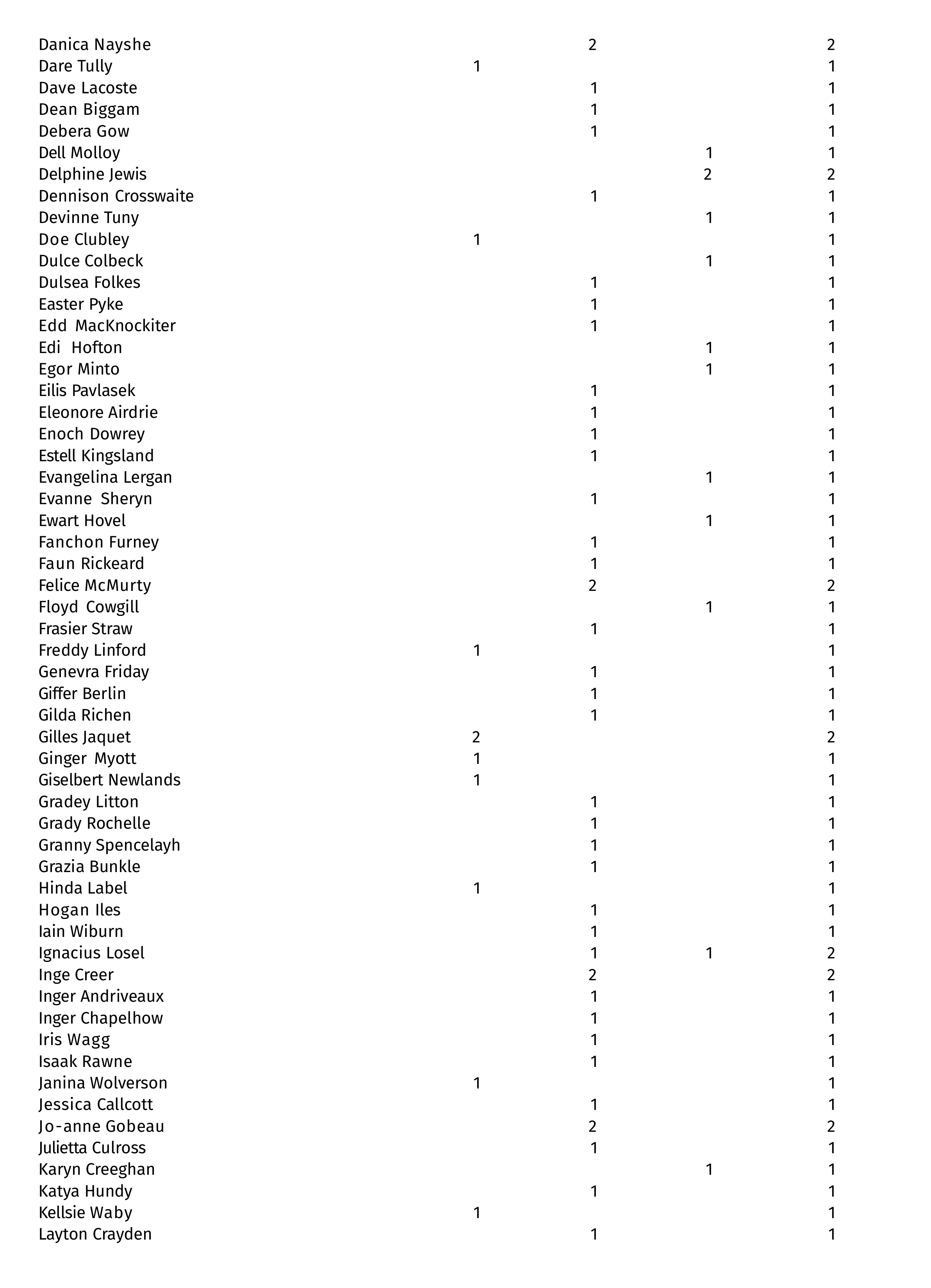

| Danica Nayshe |  | 2 |  | 2 |
| --- | --- | --- | --- | --- |
| Dare Tully | 1 |  |  | 1 |
| Dave Lacoste |  | 1 |  | 1 |
| Dean Biggam |  | 1 |  | 1 |
| Debera Gow |  | 1 |  | 1 |
| Dell Molloy |  |  | 1 | 1 |
| Delphine Jewis |  |  | 2 | 2 |
| Dennison Crosswaite |  | 1 |  | 1 |
| Devinne Tuny |  |  | 1 | 1 |
| Doe Clubley | 1 |  |  | 1 |
| Dulce Colbeck |  |  | 1 | 1 |
| Dulsea Folkes |  | 1 |  | 1 |
| Easter Pyke |  | 1 |  | 1 |
| Edd MacKnockiter |  | 1 |  | 1 |
| Edi Hofton |  |  | 1 | 1 |
| Egor Minto |  |  | 1 | 1 |
| Eilis Pavlasek |  | 1 |  | 1 |
| Eleonore Airdrie |  | 1 |  | 1 |
| Enoch Dowrey |  | 1 |  | 1 |
| Estell Kingsland |  | 1 |  | 1 |
| Evangelina Lergan |  |  | 1 | 1 |
| Evanne Sheryn |  | 1 |  | 1 |
| Ewart Hovel |  |  | 1 | 1 |
| Fanchon Furney |  | 1 |  | 1 |
| Faun Rickeard |  | 1 |  | 1 |
| Felice McMurty |  | 2 |  | 2 |
| Floyd Cowgill |  |  | 1 | 1 |
| Frasier Straw |  | 1 |  | 1 |
| Freddy Linford | 1 |  |  | 1 |
| Genevra Friday |  | 1 |  | 1 |
| Giffer Berlin |  | 1 |  | 1 |
| Gilda Richen |  | 1 |  | 1 |
| Gilles Jaquet | 2 |  |  | 2 |
| Ginger Myott | 1 |  |  | 1 |
| Giselbert Newlands | 1 |  |  | 1 |
| Gradey Litton |  | 1 |  | 1 |
| Grady Rochelle |  | 1 |  | 1 |
| Granny Spencelayh |  | 1 |  | 1 |
| Grazia Bunkle |  | 1 |  | 1 |
| Hinda Label | 1 |  |  | 1 |
| Hogan Iles |  | 1 |  | 1 |
| Iain Wiburn |  | 1 |  | 1 |
| Ignacius Losel |  | 1 | 1 | 2 |
| Inge Creer |  | 2 |  | 2 |
| Inger Andriveaux |  | 1 |  | 1 |
| Inger Chapelhow |  | 1 |  | 1 |
| Iris Wagg |  | 1 |  | 1 |
| Isaak Rawne |  | 1 |  | 1 |
| Janina Wolverson | 1 |  |  | 1 |
| Jessica Callcott |  | 1 |  | 1 |
| Jo-anne Gobeau |  | 2 |  | 2 |
| Julietta Culross |  | 1 |  | 1 |
| Karyn Creeghan |  |  | 1 | 1 |
| Katya Hundy |  | 1 |  | 1 |
| Kellsie Waby | 1 |  |  | 1 |
| Layton Crayden |  | 1 |  | 1 |